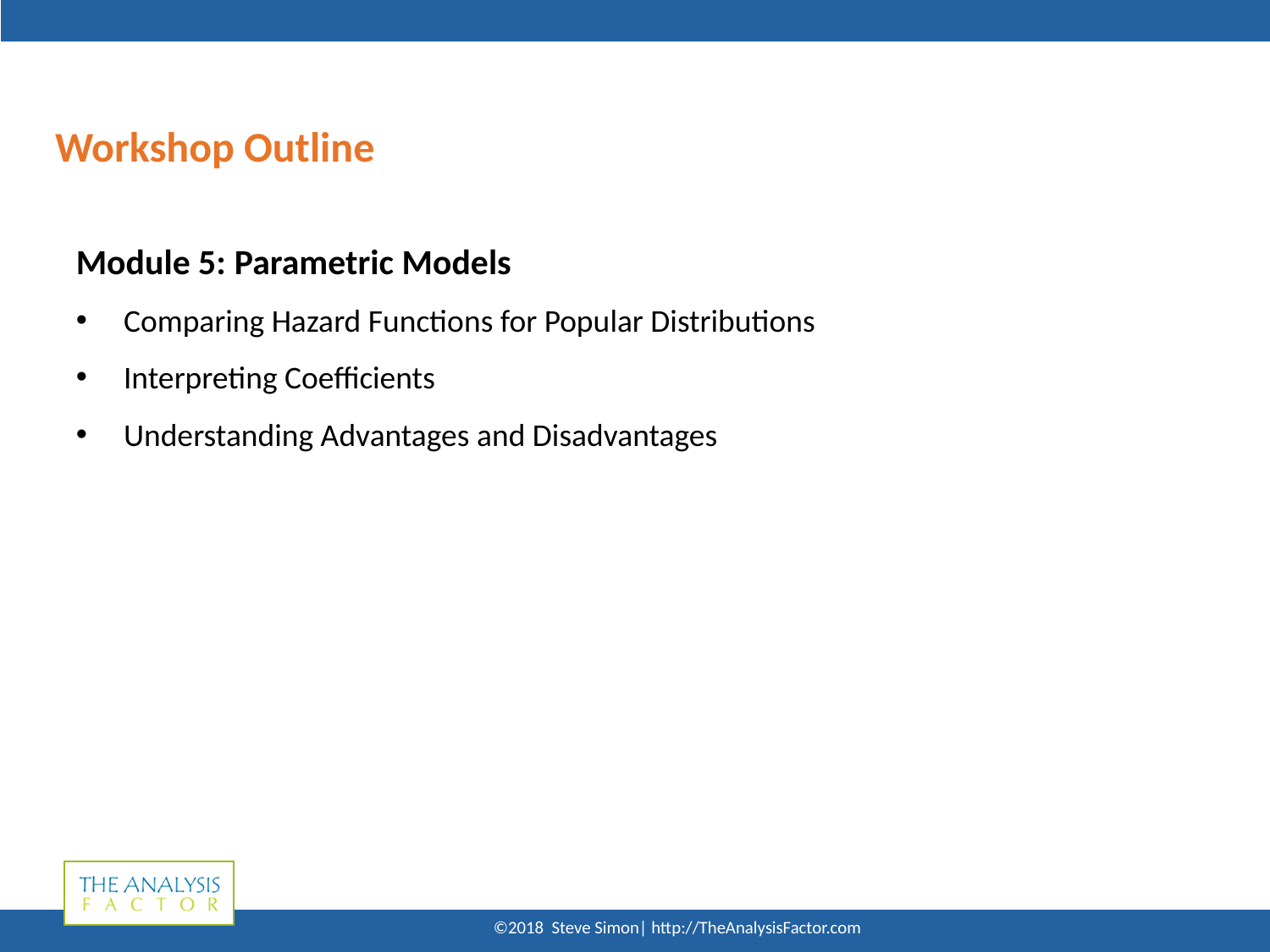

Workshop Outline
Module 5: Parametric Models
Comparing Hazard Functions for Popular Distributions
Interpreting Coefficients
Understanding Advantages and Disadvantages

16
©2018  Steve Simon| http://TheAnalysisFactor.com